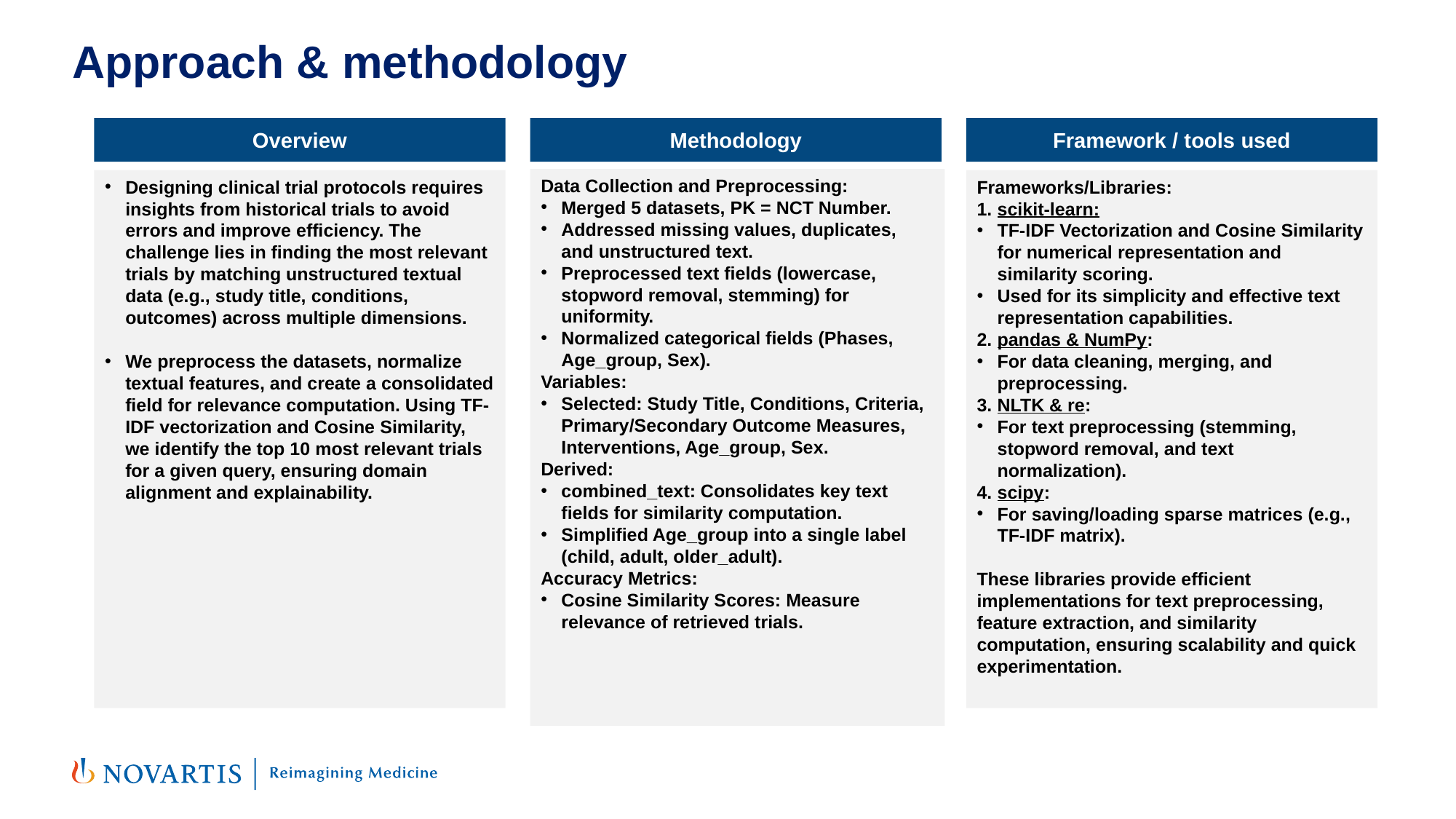

# Approach & methodology
Overview
Methodology
Framework / tools used
Data Collection and Preprocessing:
Merged 5 datasets, PK = NCT Number.
Addressed missing values, duplicates, and unstructured text.
Preprocessed text fields (lowercase, stopword removal, stemming) for uniformity.
Normalized categorical fields (Phases, Age_group, Sex).
Variables:
Selected: Study Title, Conditions, Criteria, Primary/Secondary Outcome Measures, Interventions, Age_group, Sex.
Derived:
combined_text: Consolidates key text fields for similarity computation.
Simplified Age_group into a single label (child, adult, older_adult).
Accuracy Metrics:
Cosine Similarity Scores: Measure relevance of retrieved trials.

Designing clinical trial protocols requires insights from historical trials to avoid errors and improve efficiency. The challenge lies in finding the most relevant trials by matching unstructured textual data (e.g., study title, conditions, outcomes) across multiple dimensions.

We preprocess the datasets, normalize textual features, and create a consolidated field for relevance computation. Using TF-IDF vectorization and Cosine Similarity, we identify the top 10 most relevant trials for a given query, ensuring domain alignment and explainability.
Frameworks/Libraries:
1. scikit-learn:
TF-IDF Vectorization and Cosine Similarity for numerical representation and similarity scoring.
Used for its simplicity and effective text representation capabilities.
2. pandas & NumPy:
For data cleaning, merging, and preprocessing.
3. NLTK & re:
For text preprocessing (stemming, stopword removal, and text normalization).
4. scipy:
For saving/loading sparse matrices (e.g., TF-IDF matrix).

These libraries provide efficient implementations for text preprocessing, feature extraction, and similarity computation, ensuring scalability and quick experimentation.
3